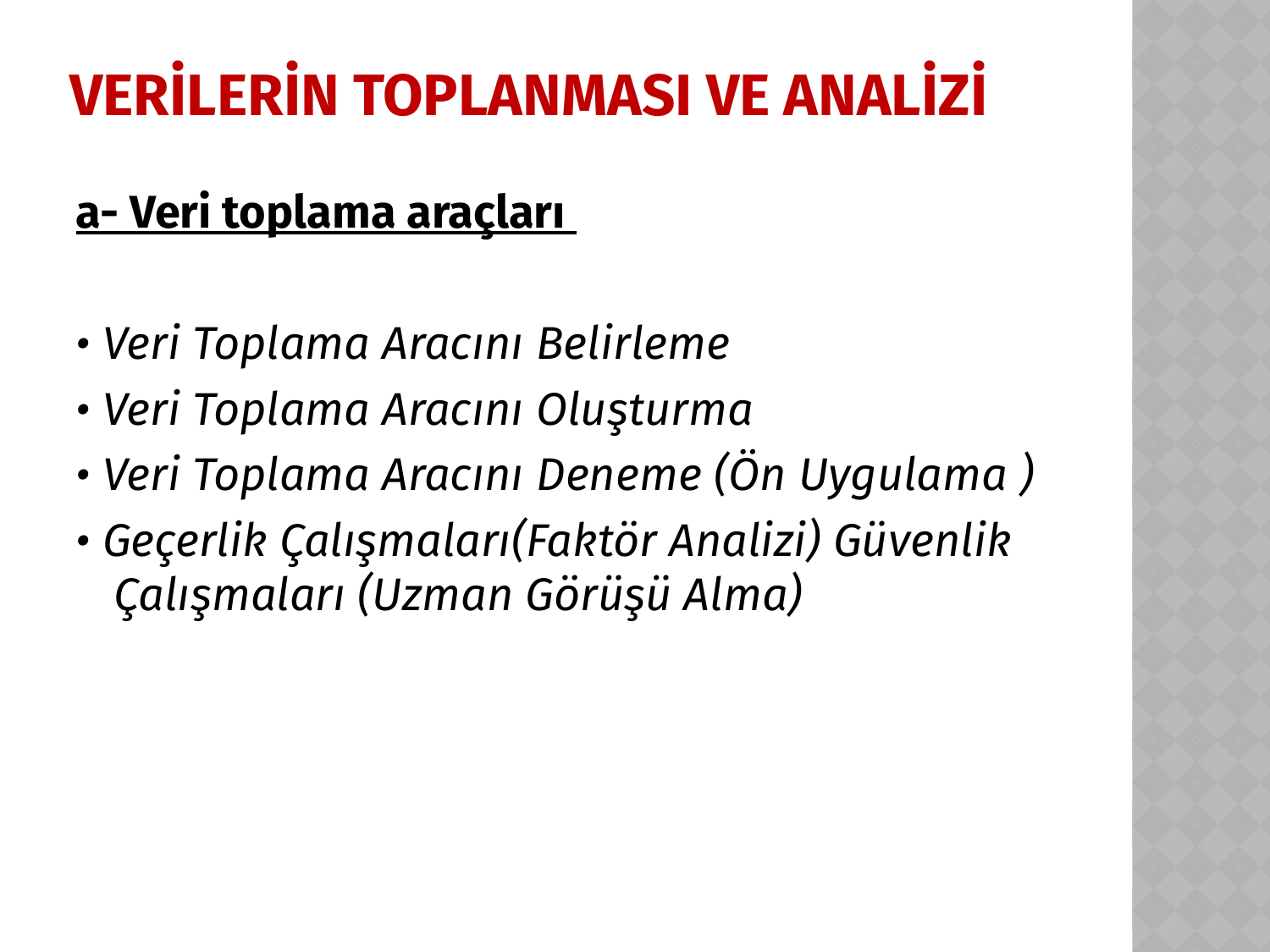

# Verilerin Toplanması ve Analizi
a- Veri toplama araçları

• Veri Toplama Aracını Belirleme
• Veri Toplama Aracını Oluşturma
• Veri Toplama Aracını Deneme (Ön Uygulama )
• Geçerlik Çalışmaları(Faktör Analizi) Güvenlik Çalışmaları (Uzman Görüşü Alma)